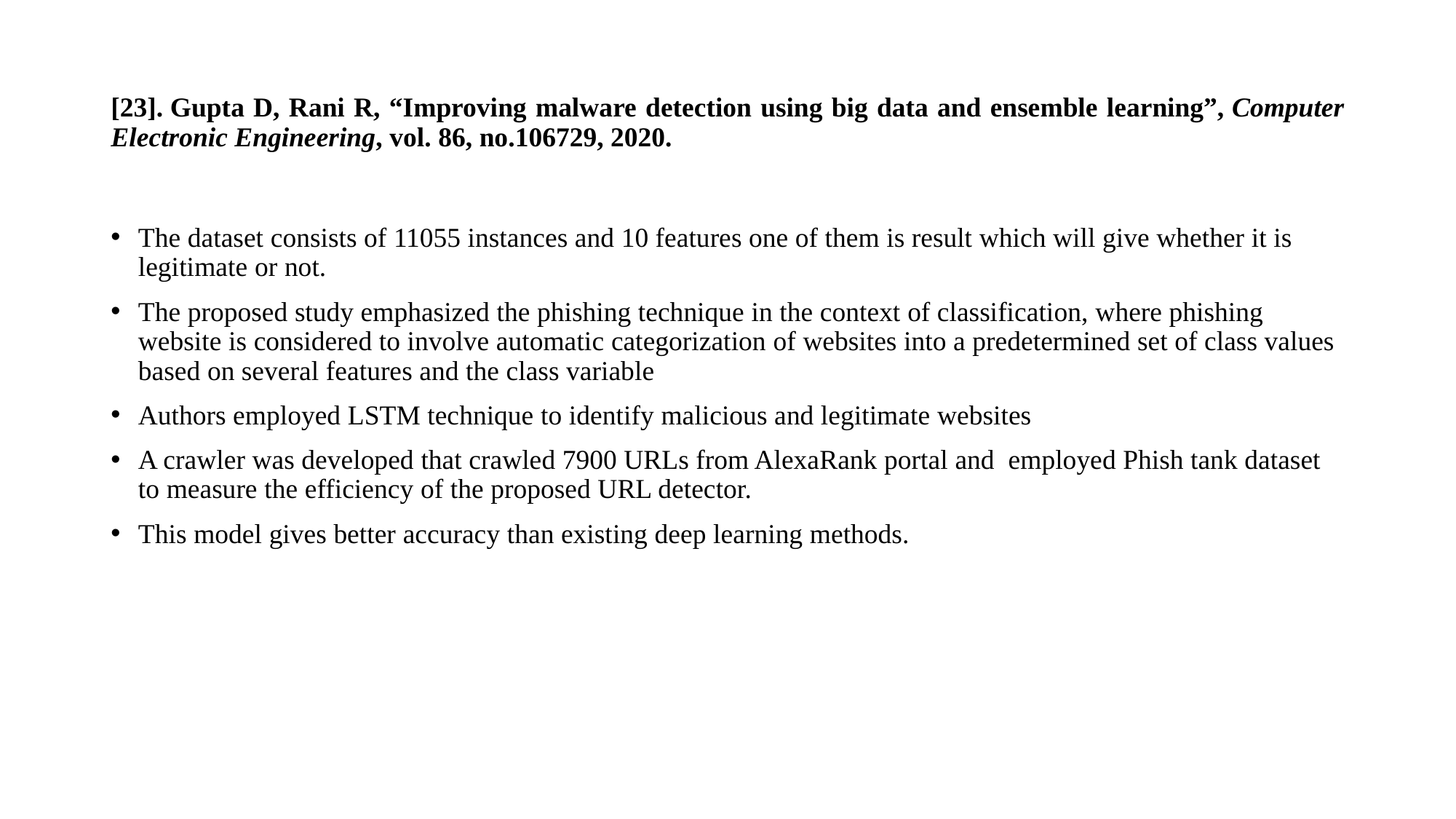

# [23]. Gupta D, Rani R, “Improving malware detection using big data and ensemble learning”, Computer Electronic Engineering, vol. 86, no.106729, 2020.
The dataset consists of 11055 instances and 10 features one of them is result which will give whether it is legitimate or not.
The proposed study emphasized the phishing technique in the context of classification, where phishing website is considered to involve automatic categorization of websites into a predetermined set of class values based on several features and the class variable
Authors employed LSTM technique to identify malicious and legitimate websites
A crawler was developed that crawled 7900 URLs from AlexaRank portal and  employed Phish tank dataset to measure the efficiency of the proposed URL detector.
This model gives better accuracy than existing deep learning methods.